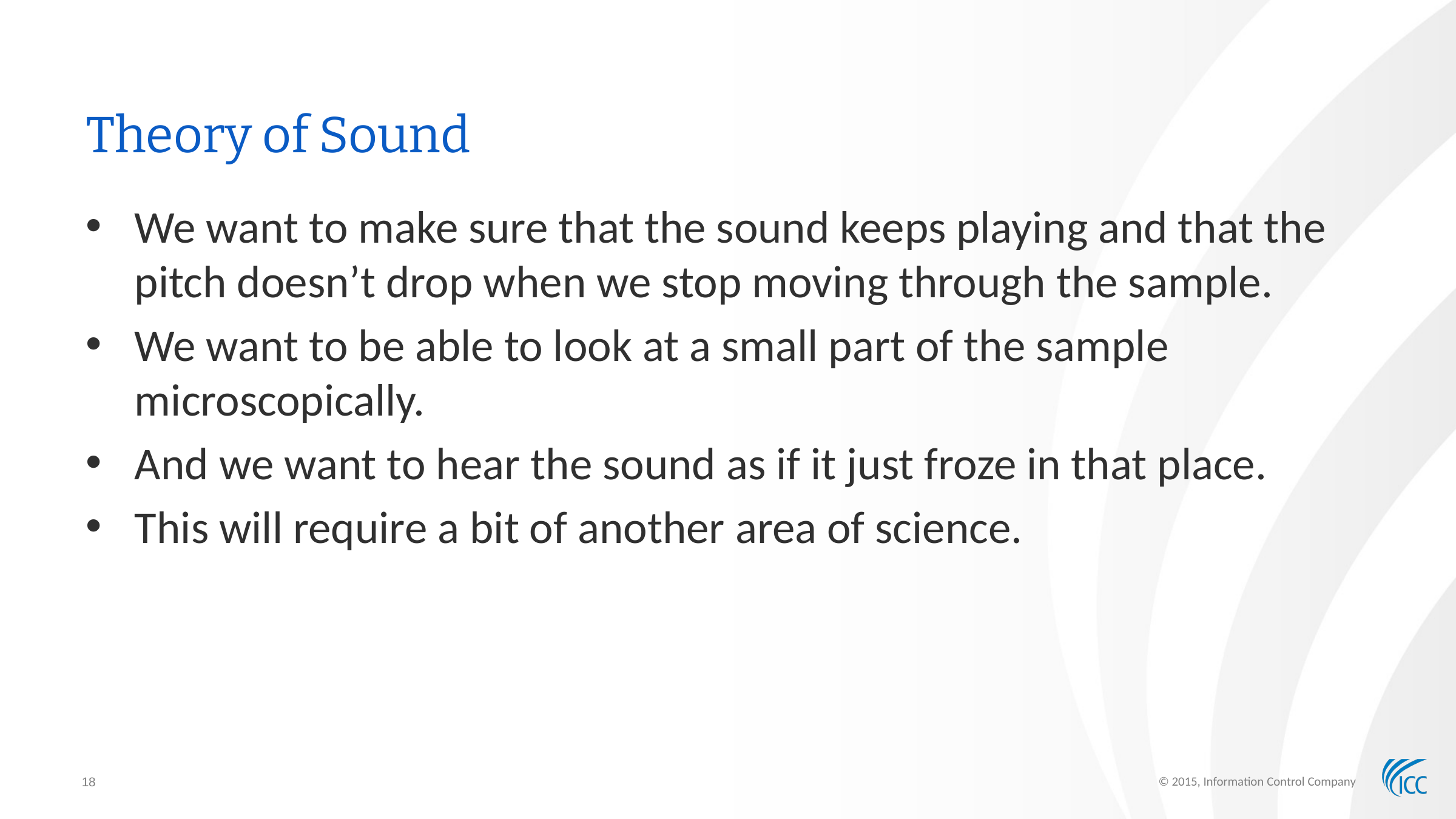

# Theory of Sound
We want to make sure that the sound keeps playing and that the pitch doesn’t drop when we stop moving through the sample.
We want to be able to look at a small part of the sample microscopically.
And we want to hear the sound as if it just froze in that place.
This will require a bit of another area of science.

© 2015, Information Control Company